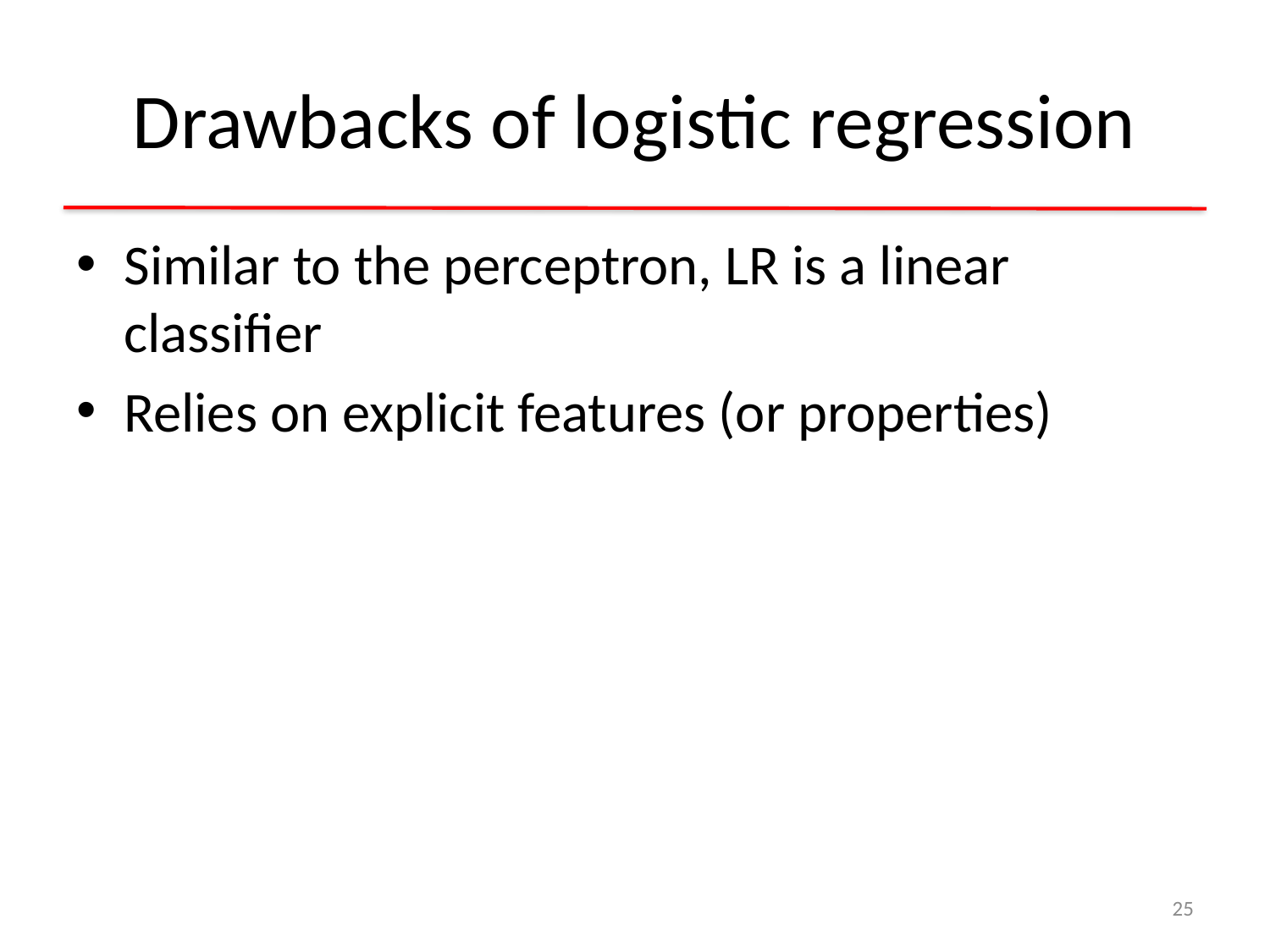

# Drawbacks of logistic regression
Similar to the perceptron, LR is a linear classifier
Relies on explicit features (or properties)
25